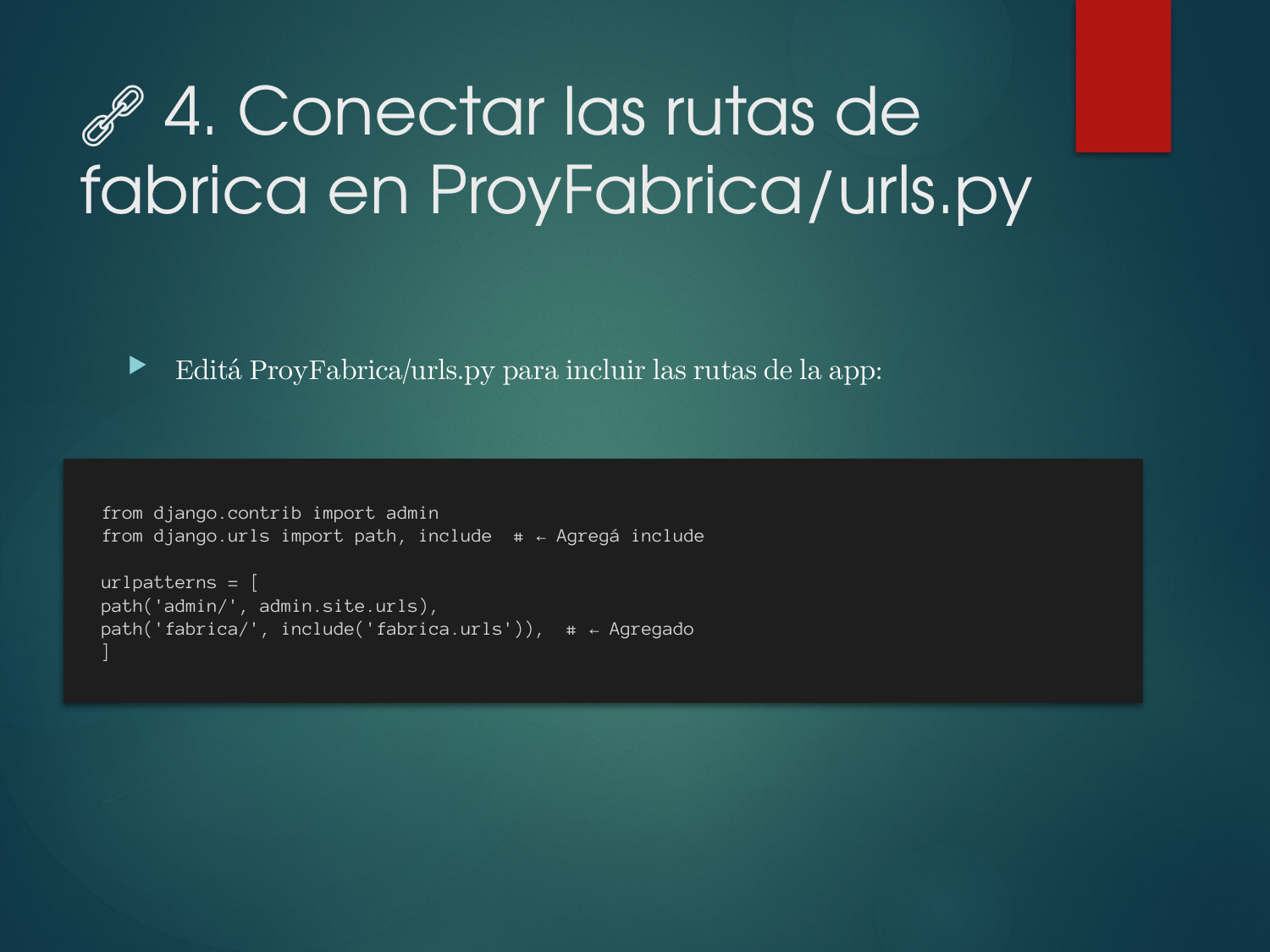

# 🔗 4. Conectar las rutas de fabrica en ProyFabrica/urls.py

Editá ProyFabrica/urls.py para incluir las rutas de la app:

from django.contrib import admin
from django.urls import path, include  # ← Agregá include
urlpatterns = [
path('admin/', admin.site.urls),
path('fabrica/', include('fabrica.urls')),  # ← Agregado
]